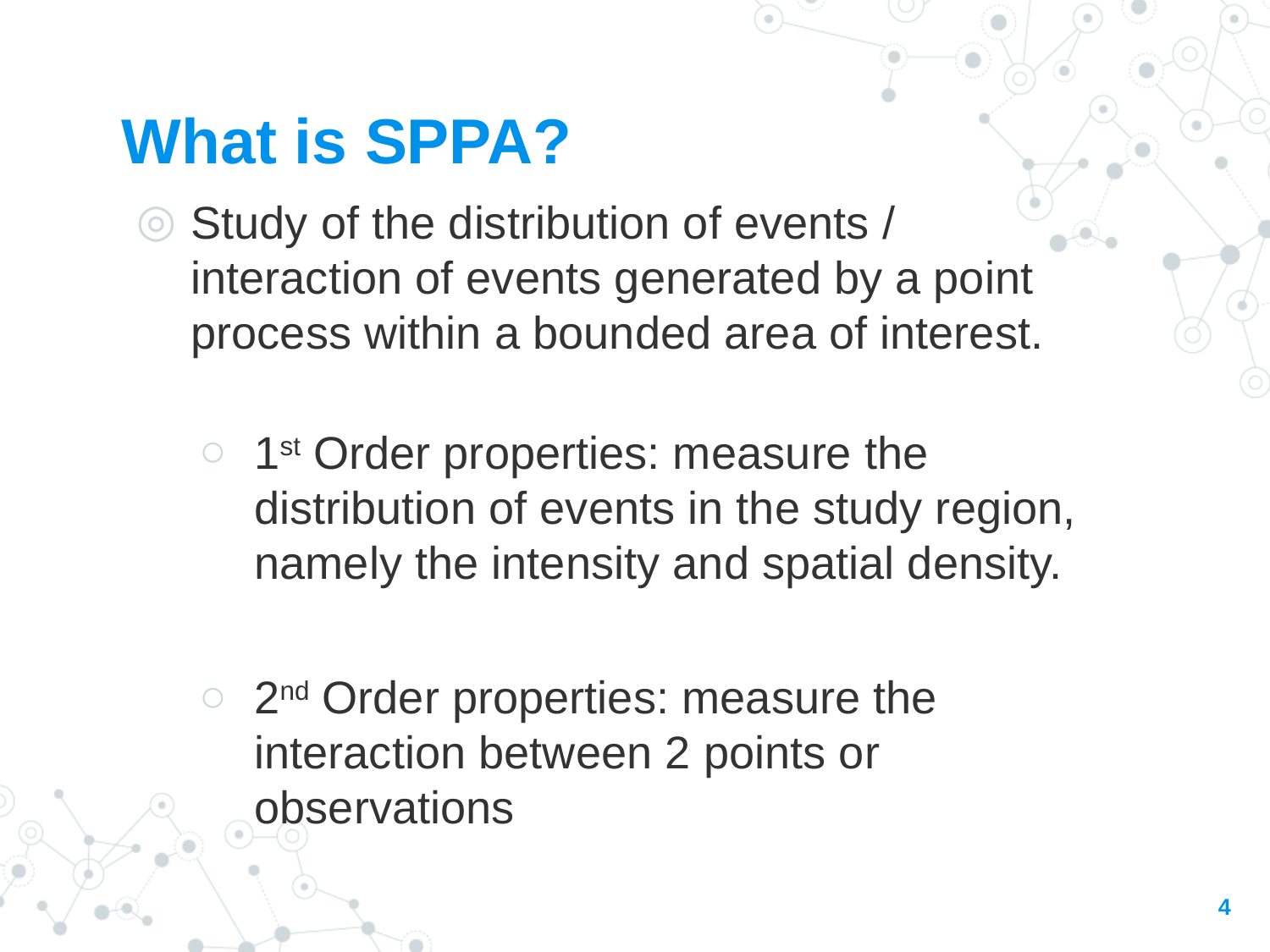

# What is SPPA?
Study of the distribution of events / interaction of events generated by a point process within a bounded area of interest.

1st Order properties: measure the distribution of events in the study region, namely the intensity and spatial density.

2nd Order properties: measure the interaction between 2 points or observations
4